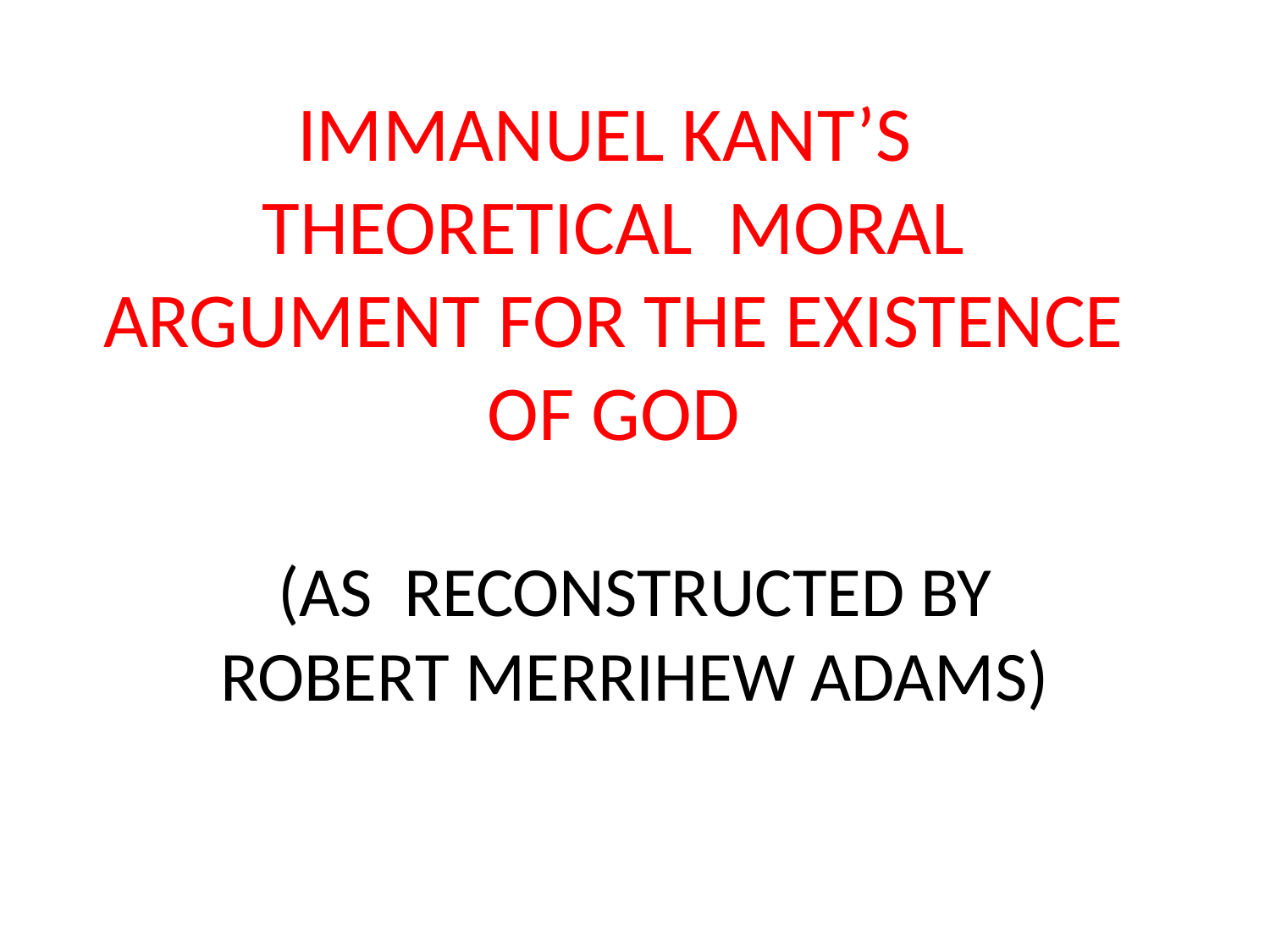

# IMMANUEL KANT’S  THEORETICAL  MORAL ARGUMENT FOR THE EXISTENCE OF GOD
(AS  RECONSTRUCTED BY ROBERT MERRIHEW ADAMS)